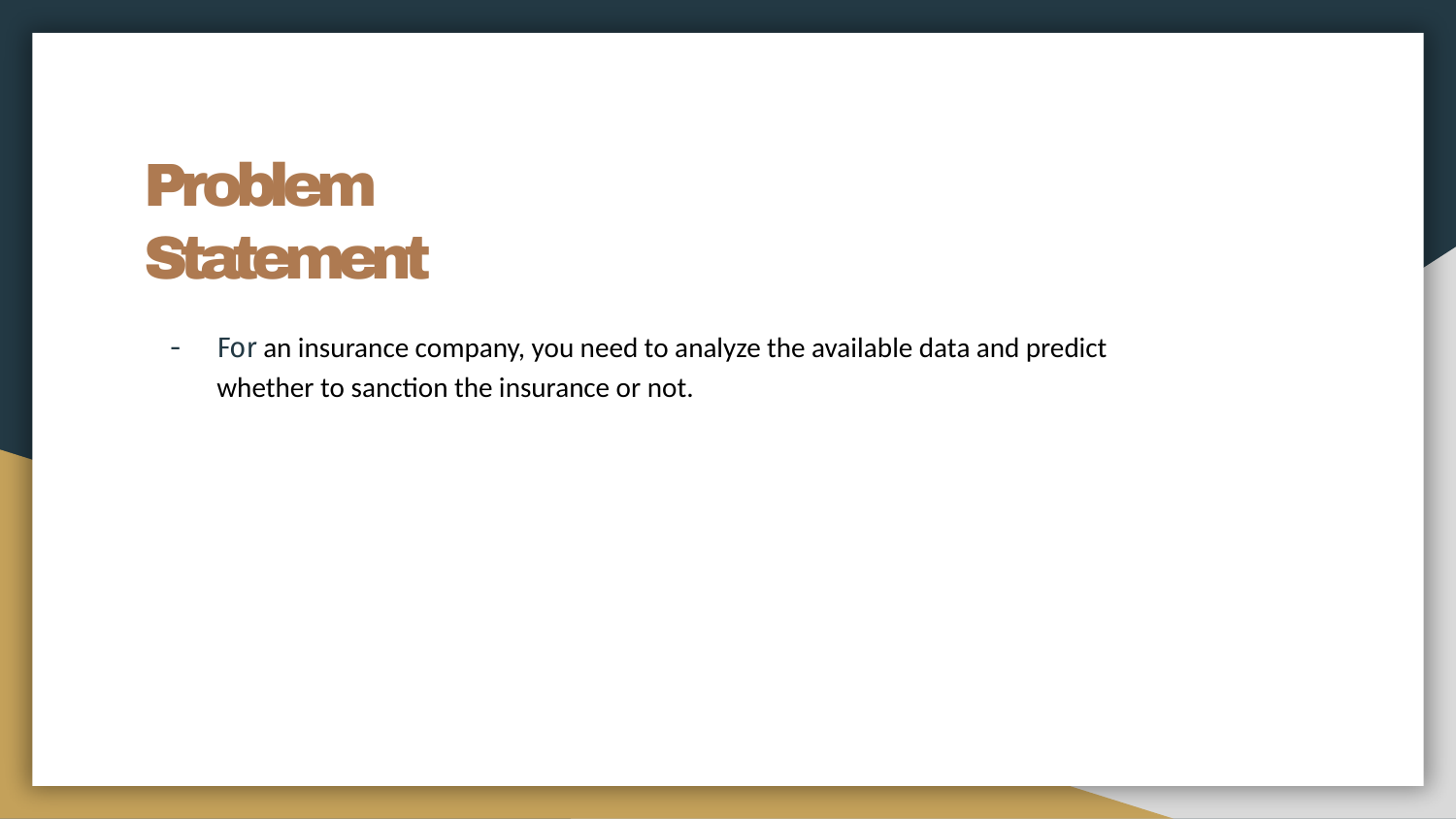

Problem Statement
-	For an insurance company, you need to analyze the available data and predict whether to sanction the insurance or not.